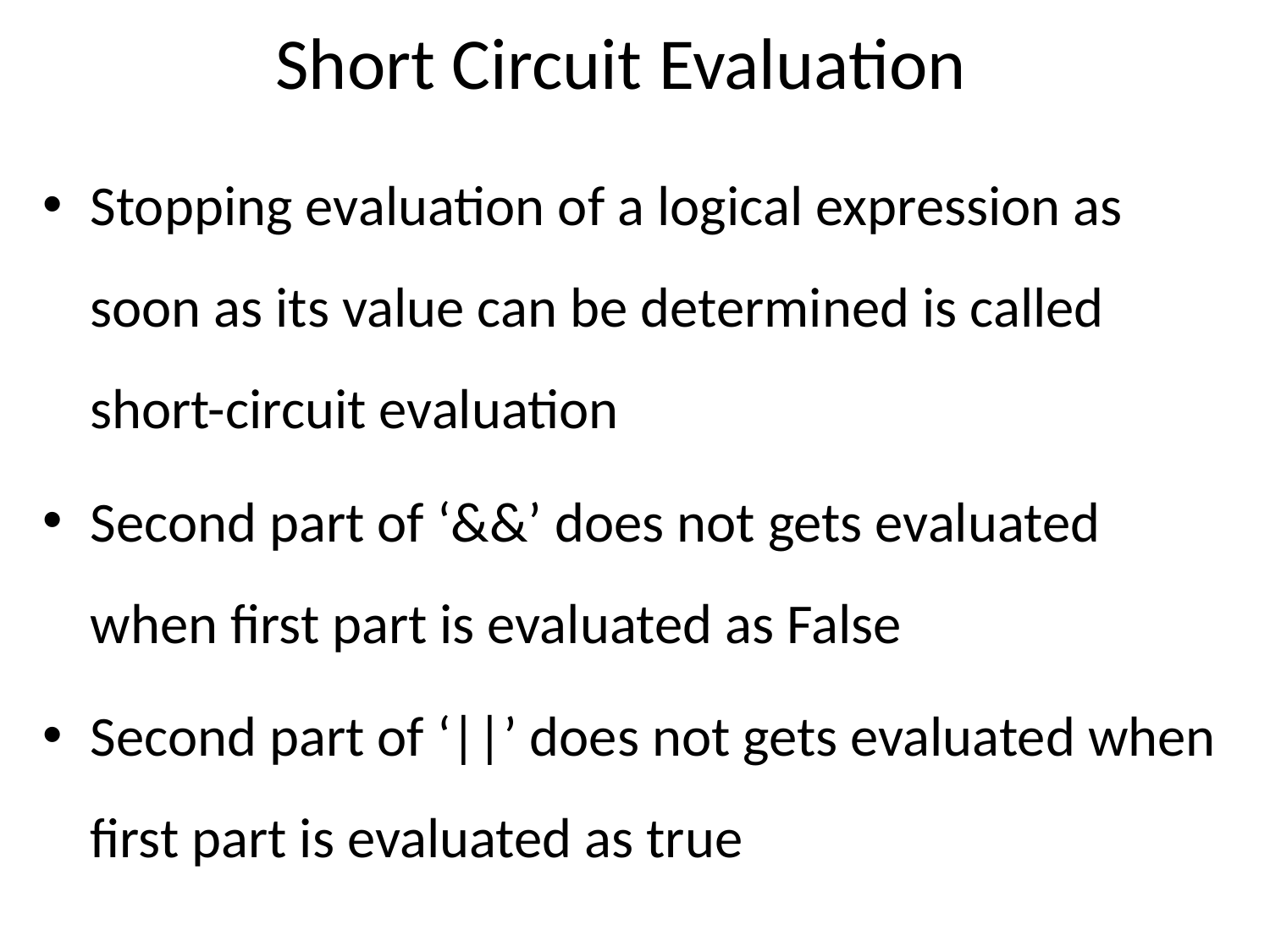

# Short Circuit Evaluation
Stopping evaluation of a logical expression as soon as its value can be determined is called  short-circuit evaluation
Second part of ‘&&’ does not gets evaluated when first part is evaluated as False
Second part of ‘||’ does not gets evaluated when first part is evaluated as true